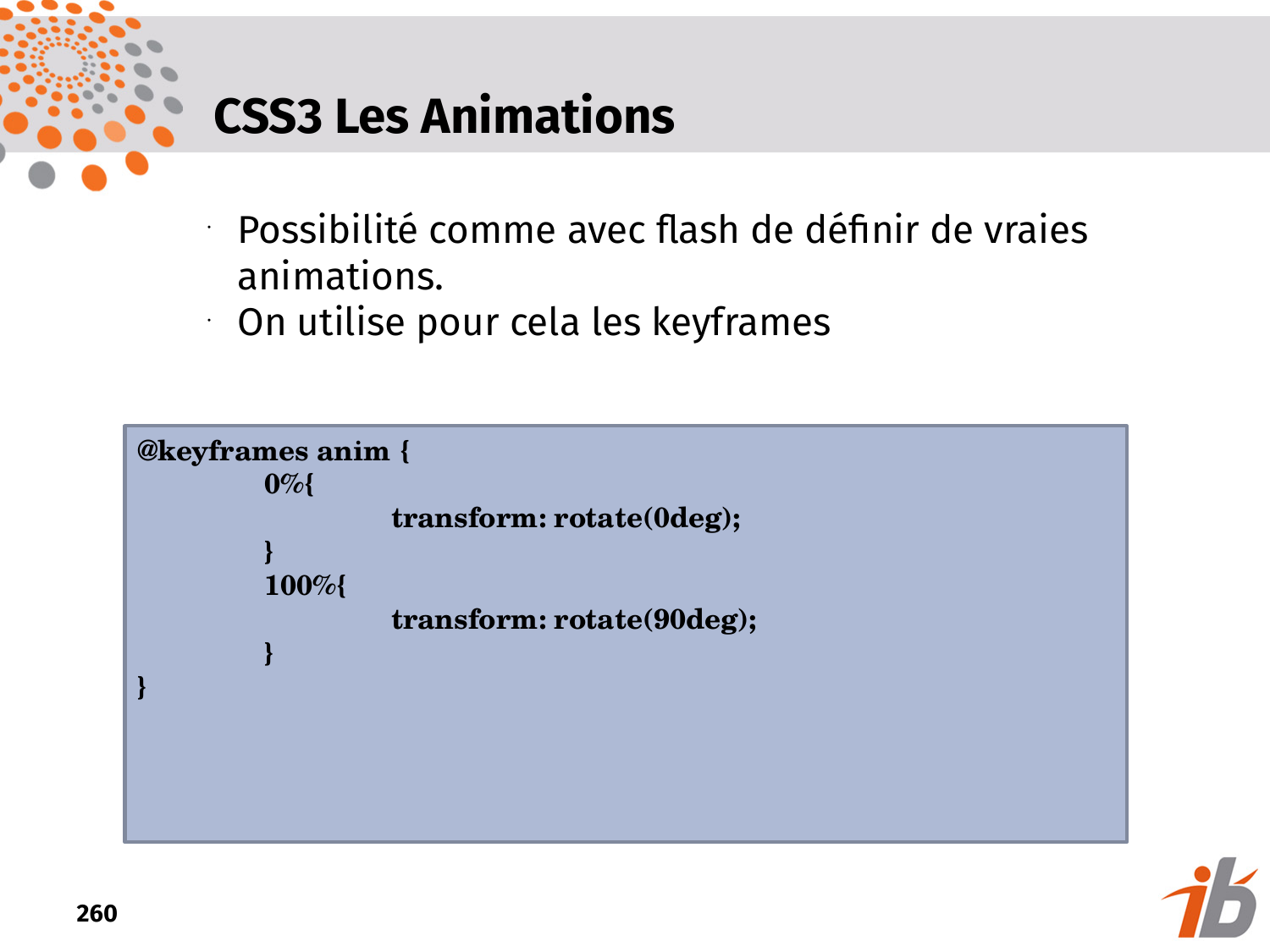

CSS3 Les Animations
Possibilité comme avec flash de définir de vraies animations.
On utilise pour cela les keyframes

@keyframes anim {
	0%{
		transform: rotate(0deg);
	}
	100%{
		transform: rotate(90deg);
	}
}
260